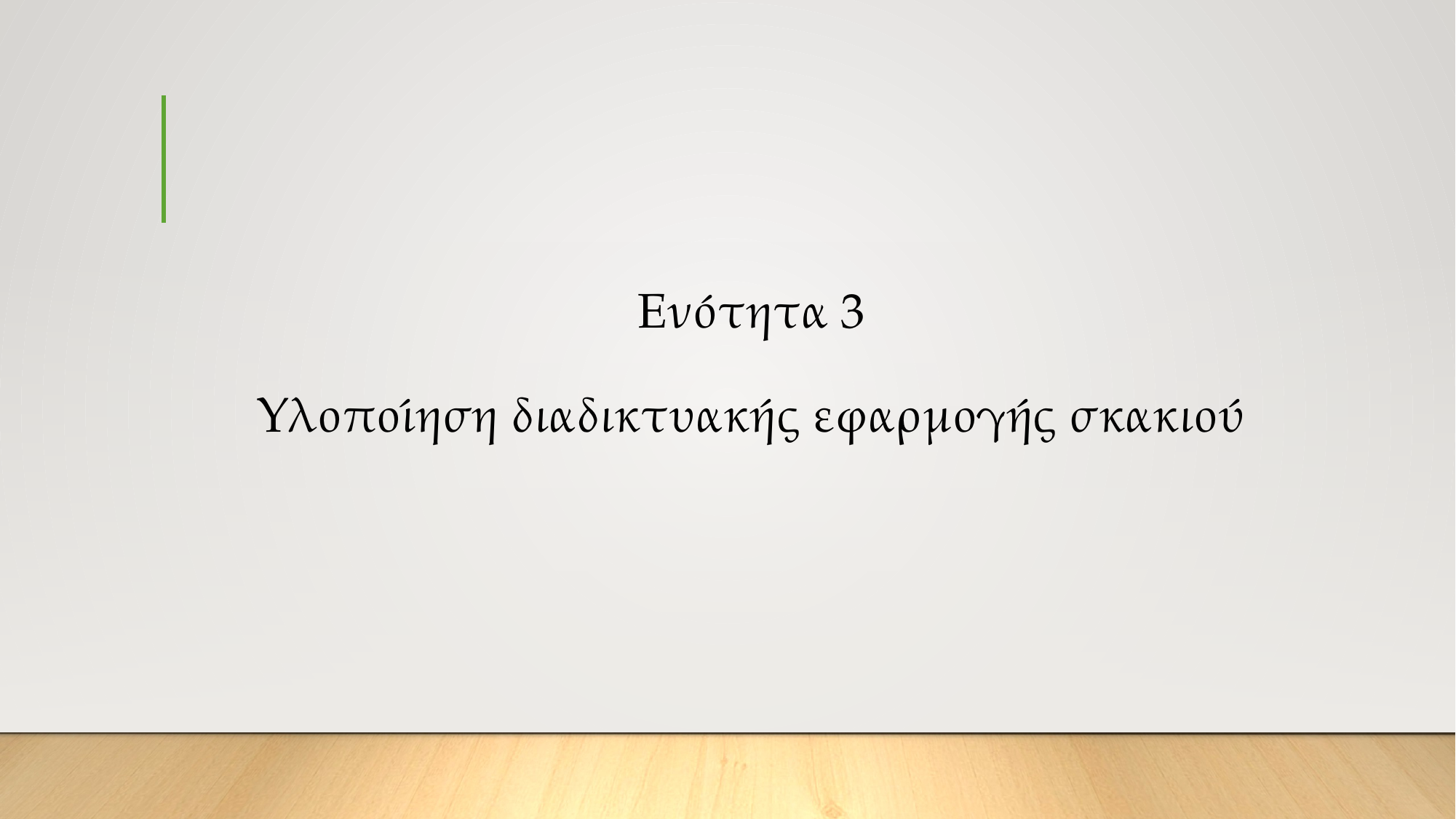

# Ενότητα 3 Υλοποίηση διαδικτυακής εφαρμογής σκακιού